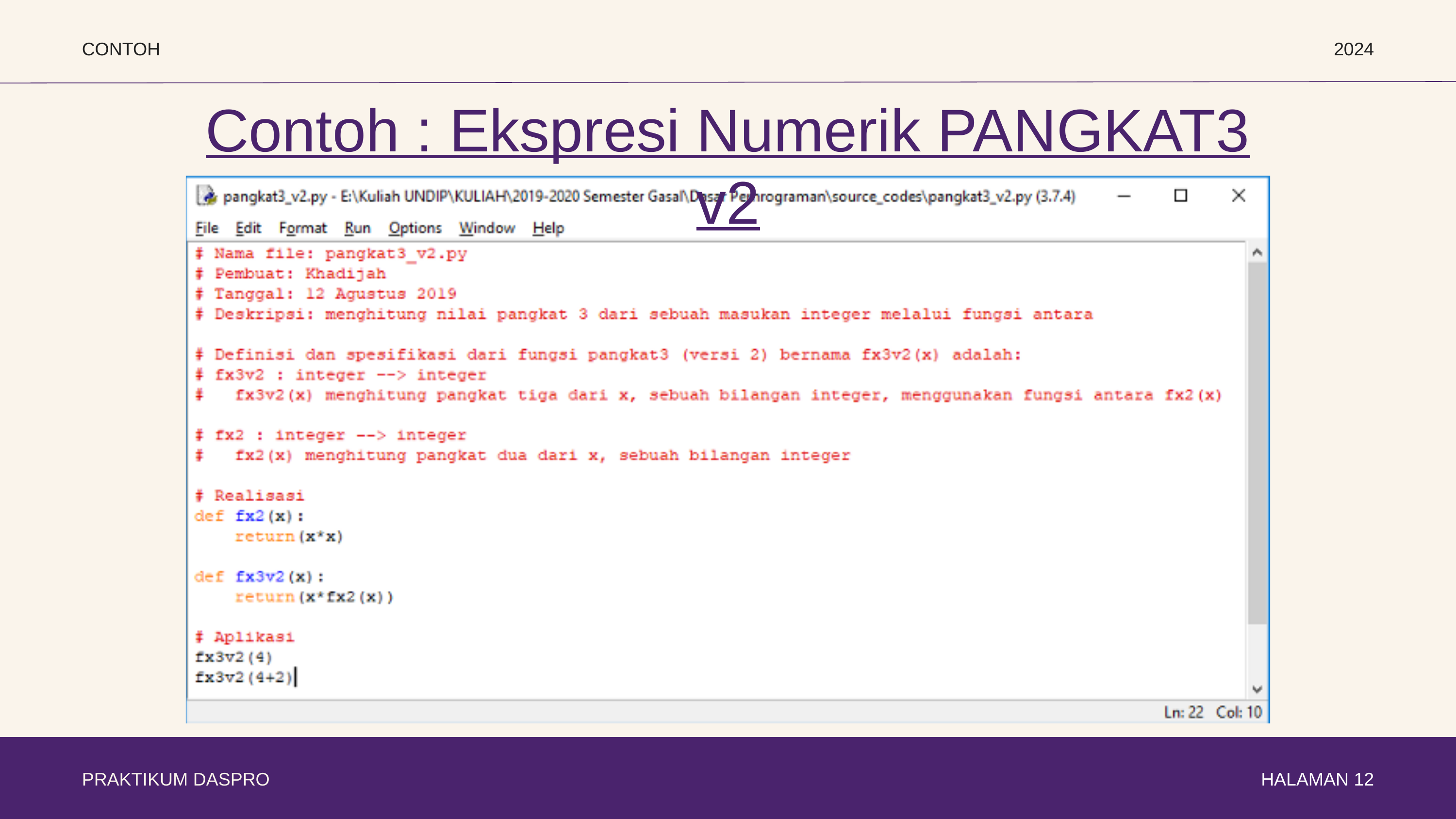

CONTOH
2024

Contoh : Ekspresi Numerik PANGKAT3 v2

PRAKTIKUM DASPRO
HALAMAN 12